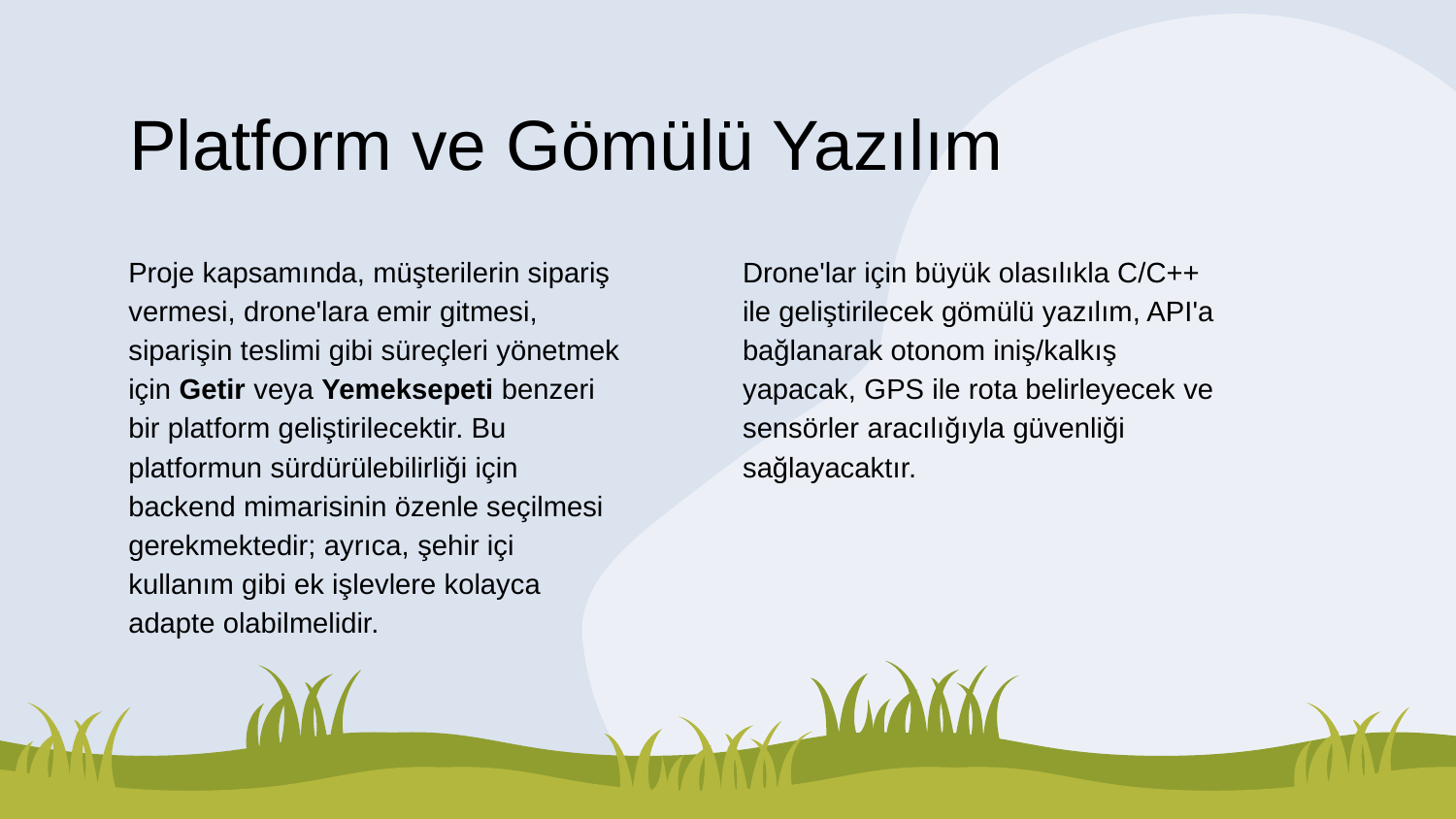

# Platform ve Gömülü Yazılım
Proje kapsamında, müşterilerin sipariş vermesi, drone'lara emir gitmesi, siparişin teslimi gibi süreçleri yönetmek için Getir veya Yemeksepeti benzeri bir platform geliştirilecektir. Bu platformun sürdürülebilirliği için backend mimarisinin özenle seçilmesi gerekmektedir; ayrıca, şehir içi kullanım gibi ek işlevlere kolayca adapte olabilmelidir.
Drone'lar için büyük olasılıkla C/C++ ile geliştirilecek gömülü yazılım, API'a bağlanarak otonom iniş/kalkış yapacak, GPS ile rota belirleyecek ve sensörler aracılığıyla güvenliği sağlayacaktır.